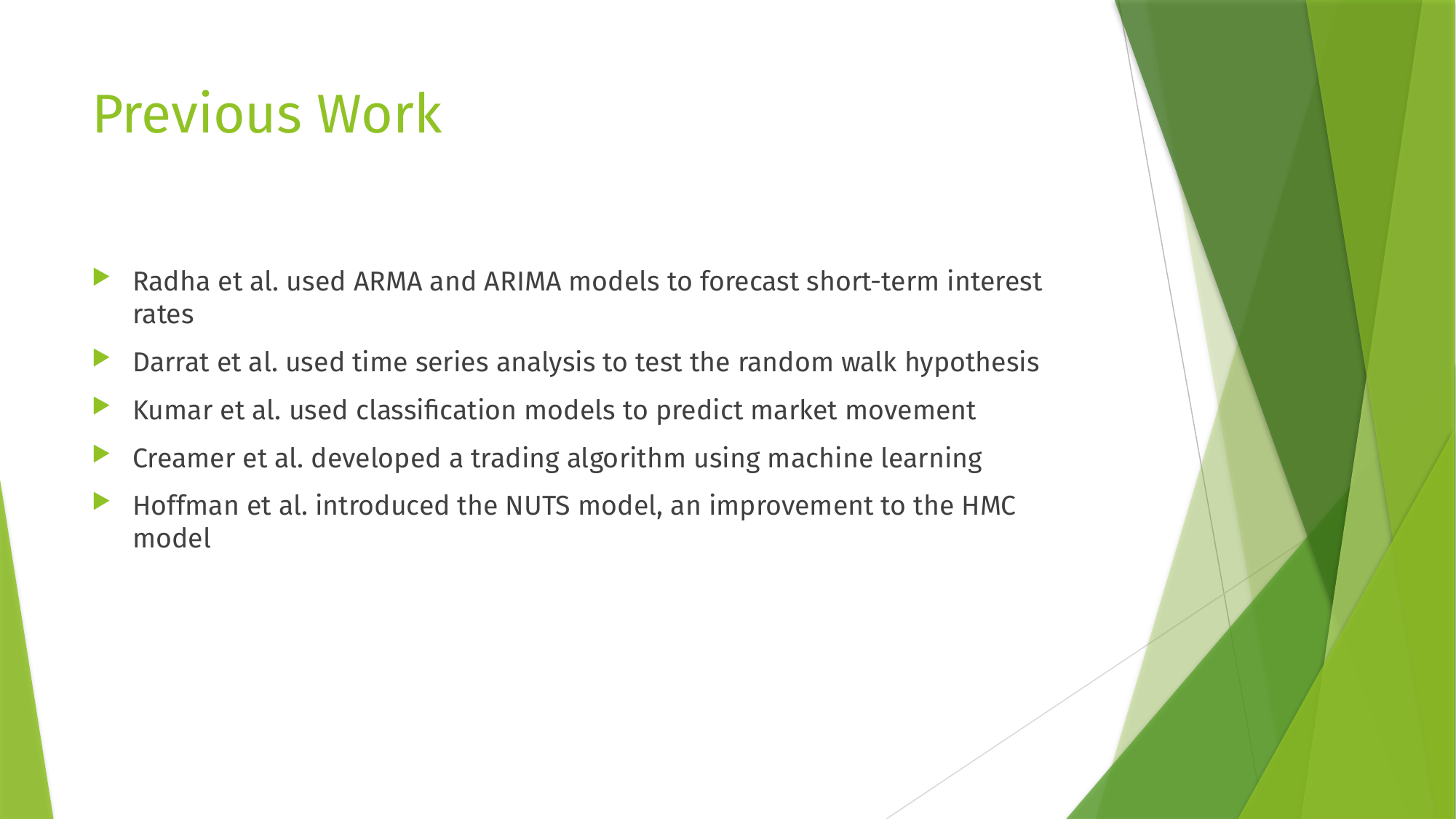

# Previous Work
Radha et al. used ARMA and ARIMA models to forecast short-term interest rates
Darrat et al. used time series analysis to test the random walk hypothesis
Kumar et al. used classification models to predict market movement
Creamer et al. developed a trading algorithm using machine learning
Hoffman et al. introduced the NUTS model, an improvement to the HMC model